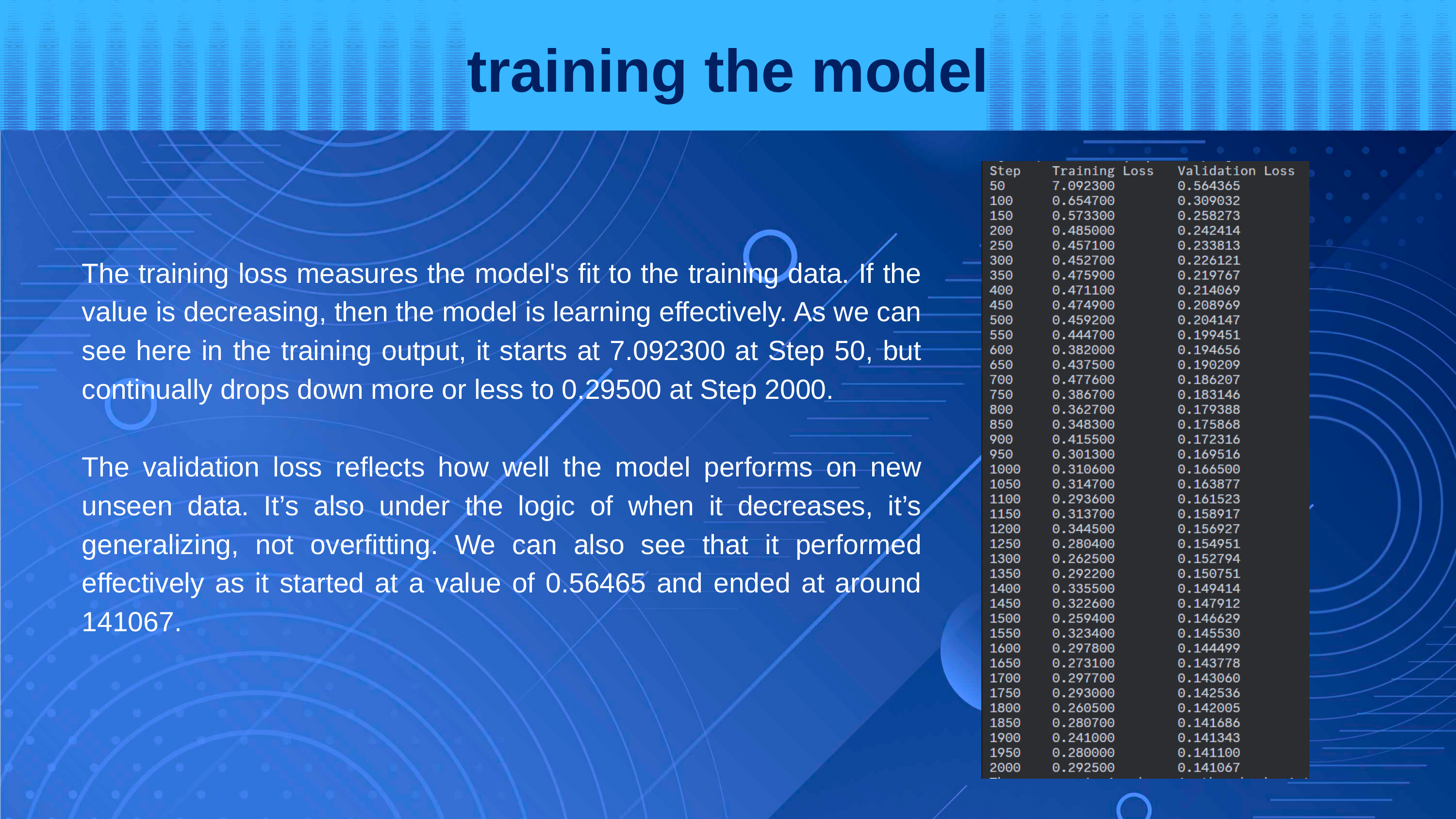

training the model

The training loss measures the model's fit to the training data. If the value is decreasing, then the model is learning effectively. As we can see here in the training output, it starts at 7.092300 at Step 50, but continually drops down more or less to 0.29500 at Step 2000.

The validation loss reflects how well the model performs on new unseen data. It’s also under the logic of when it decreases, it’s generalizing, not overfitting. We can also see that it performed effectively as it started at a value of 0.56465 and ended at around 141067.